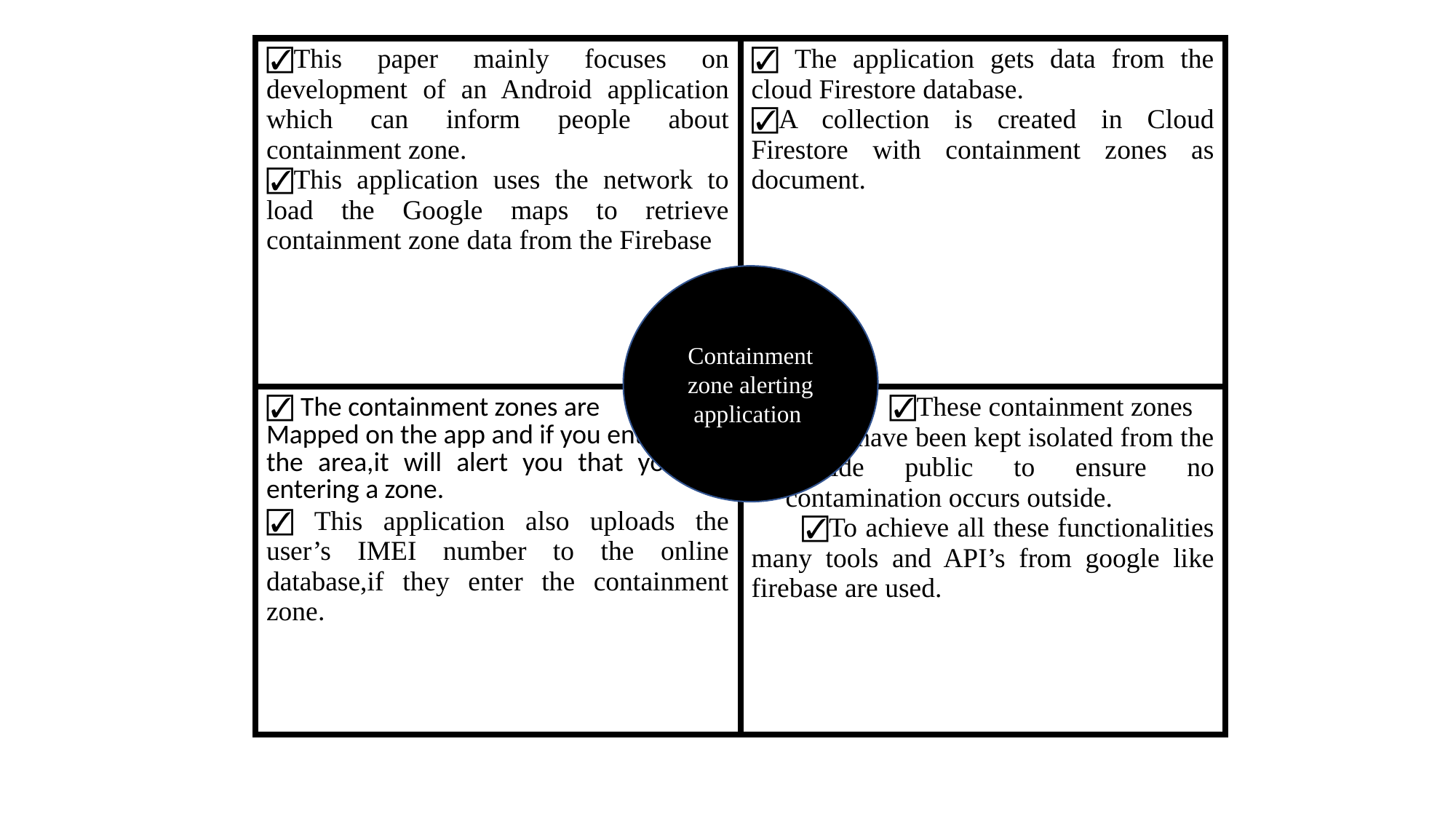

| ☑️This paper mainly focuses on development of an Android application which can inform people about containment zone. ☑️This application uses the network to load the Google maps to retrieve containment zone data from the Firebase | ☑️ The application gets data from the cloud Firestore database. ☑️A collection is created in Cloud Firestore with containment zones as document. |
| --- | --- |
| ☑️ The containment zones are Mapped on the app and if you enter the area,it will alert you that you are entering a zone. ☑️ This application also uploads the user’s IMEI number to the online database,if they enter the containment zone. | ☑️These containment zones . have been kept isolated from the outside public to ensure no contamination occurs outside. ☑️To achieve all these functionalities many tools and API’s from google like firebase are used. |
Containment zone alerting application